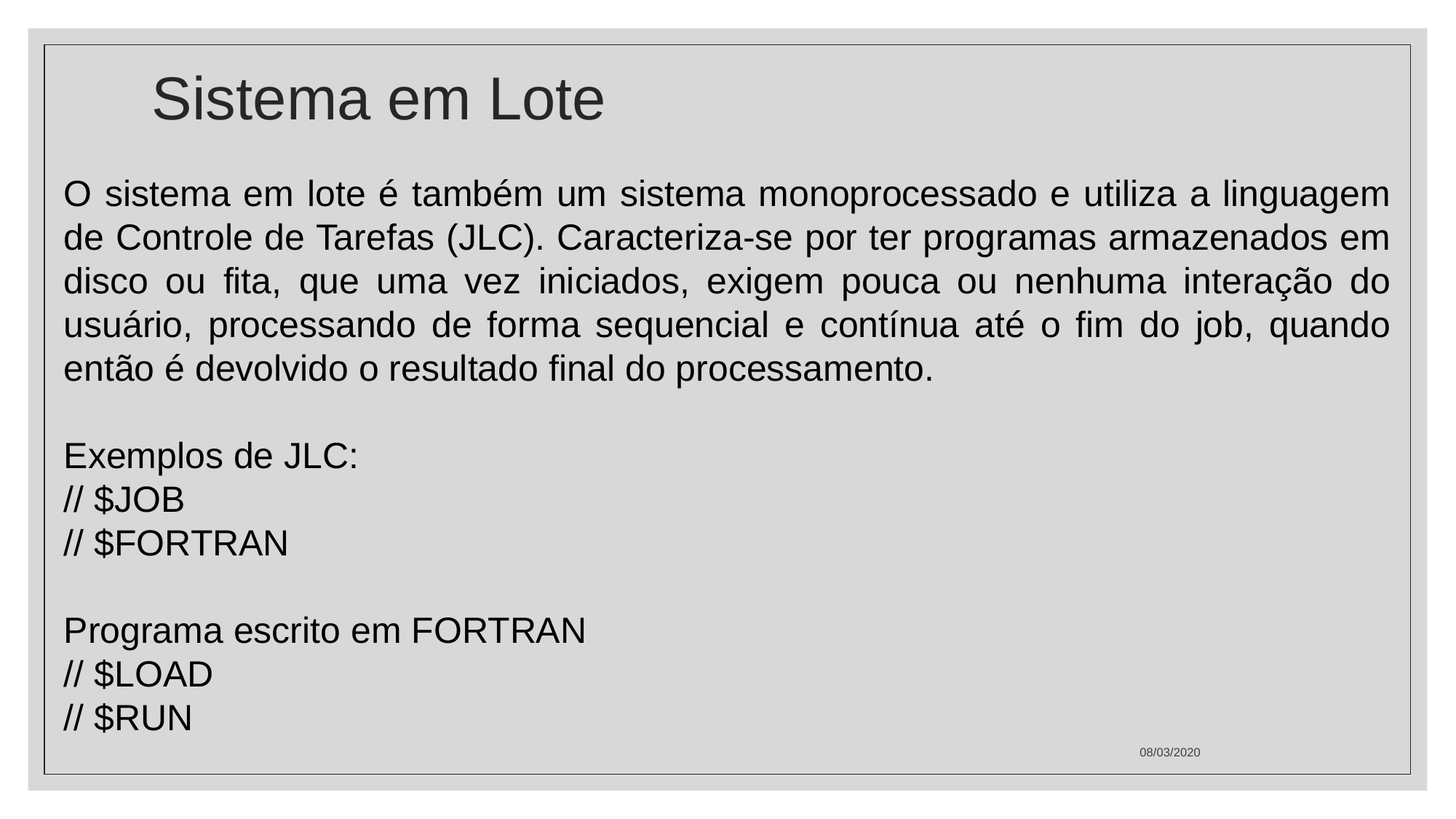

# Sistema em Lote
O sistema em lote é também um sistema monoprocessado e utiliza a linguagem de Controle de Tarefas (JLC). Caracteriza-se por ter programas armazenados em disco ou fita, que uma vez iniciados, exigem pouca ou nenhuma interação do usuário, processando de forma sequencial e contínua até o fim do job, quando então é devolvido o resultado final do processamento.

Exemplos de JLC:
// $JOB
// $FORTRAN

Programa escrito em FORTRAN
// $LOAD
// $RUN

08/03/2020